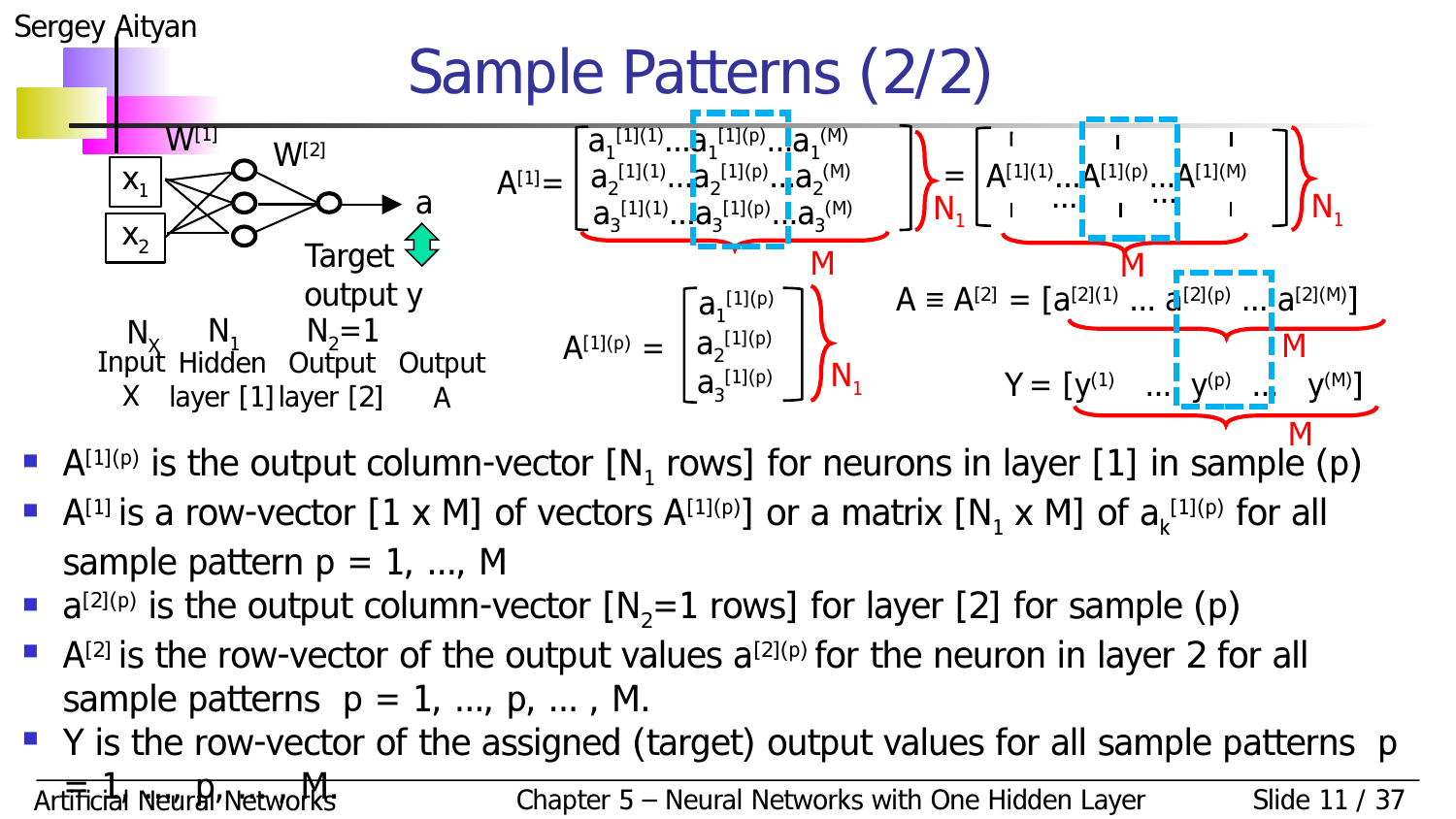

# Sample Patterns (2/2)

a1[1](1)…a1[1](p)…a1(M)

A[1]=

N1
M
a2[1](1)…a2[1](p)…a2(M)
a3[1](1)…a3[1](p)…a3(M)

=
…
…

N1
M
A[1](1)…A[1](p)…A[1](M)
W[1]
W[2]
x1

a

x2

Target output y
N1
N2=1
NX
Input X
Output layer [2]
Hidden layer [1]
Output A

A ≡ A[2] = [a[2](1) … a[2](p) … a[2](M)]
M

a1[1](p)
a2[1](p)
a3[1](p)

A[1](p) =
N1

Y = [y(1)   …  y(p)  …   y(M)]
M
A[1](p) is the output column-vector [N1 rows] for neurons in layer [1] in sample (p)
A[1] is a row-vector [1 x M] of vectors A[1](p)] or a matrix [N1 x M] of ak[1](p) for all sample pattern p = 1, …, M
a[2](p) is the output column-vector [N2=1 rows] for layer [2] for sample (p)
A[2] is the row-vector of the output values a[2](p) for the neuron in layer 2 for all sample patterns  p = 1, …, p, … , M.
Y is the row-vector of the assigned (target) output values for all sample patterns  p = 1, …, p, … , M.